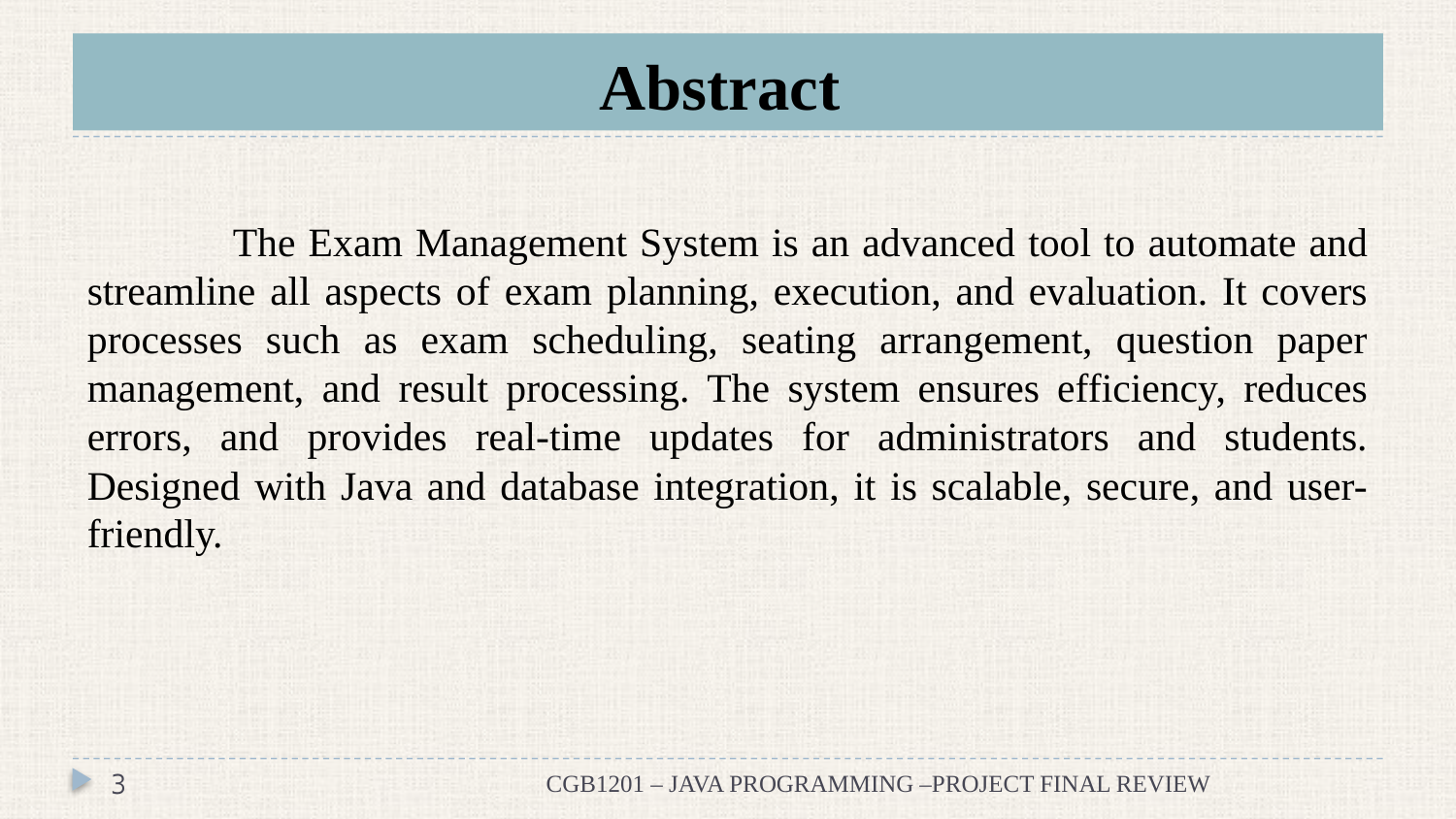

# Abstract
	The Exam Management System is an advanced tool to automate and streamline all aspects of exam planning, execution, and evaluation. It covers processes such as exam scheduling, seating arrangement, question paper management, and result processing. The system ensures efficiency, reduces errors, and provides real-time updates for administrators and students. Designed with Java and database integration, it is scalable, secure, and user-friendly.
3
CGB1201 – JAVA PROGRAMMING –PROJECT FINAL REVIEW